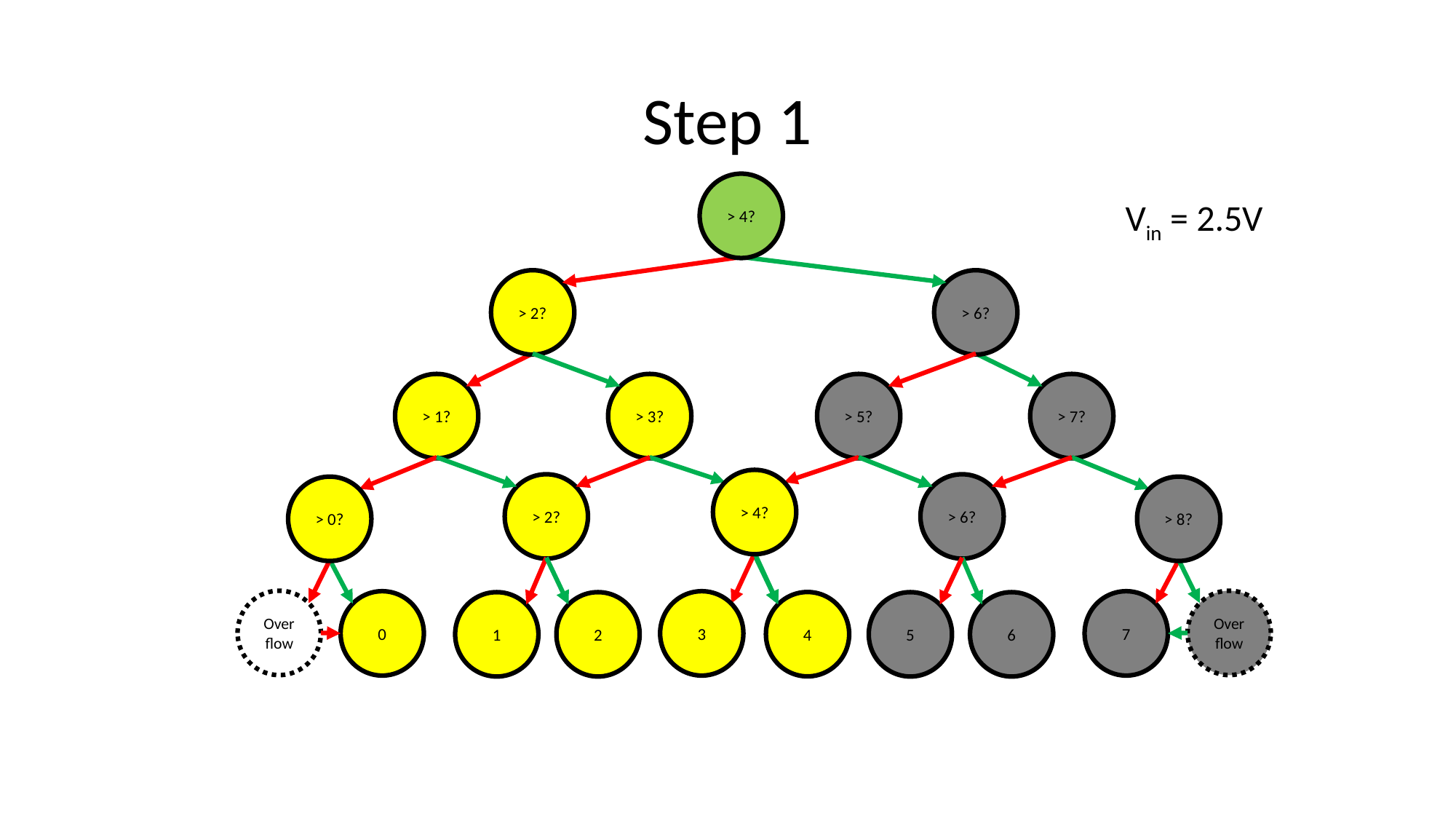

# Step 1
> 4?
Vin = 2.5V
> 2?
> 6?
> 1?
> 3?
> 5?
> 7?
> 4?
> 2?
> 6?
> 0?
> 8?
Over
flow
Over
flow
0
3
7
4
2
5
1
6